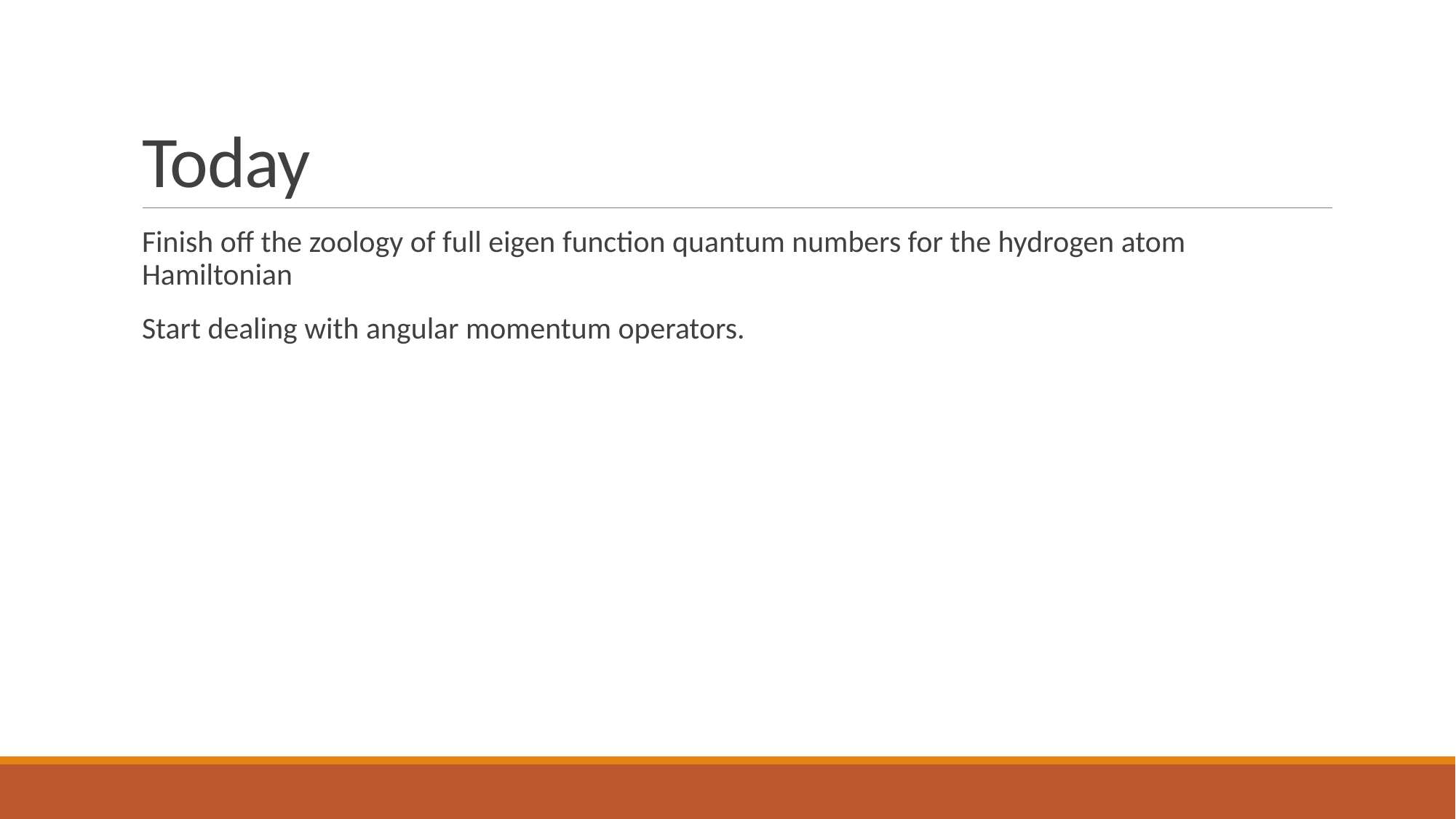

# Today
Finish off the zoology of full eigen function quantum numbers for the hydrogen atom Hamiltonian
Start dealing with angular momentum operators.